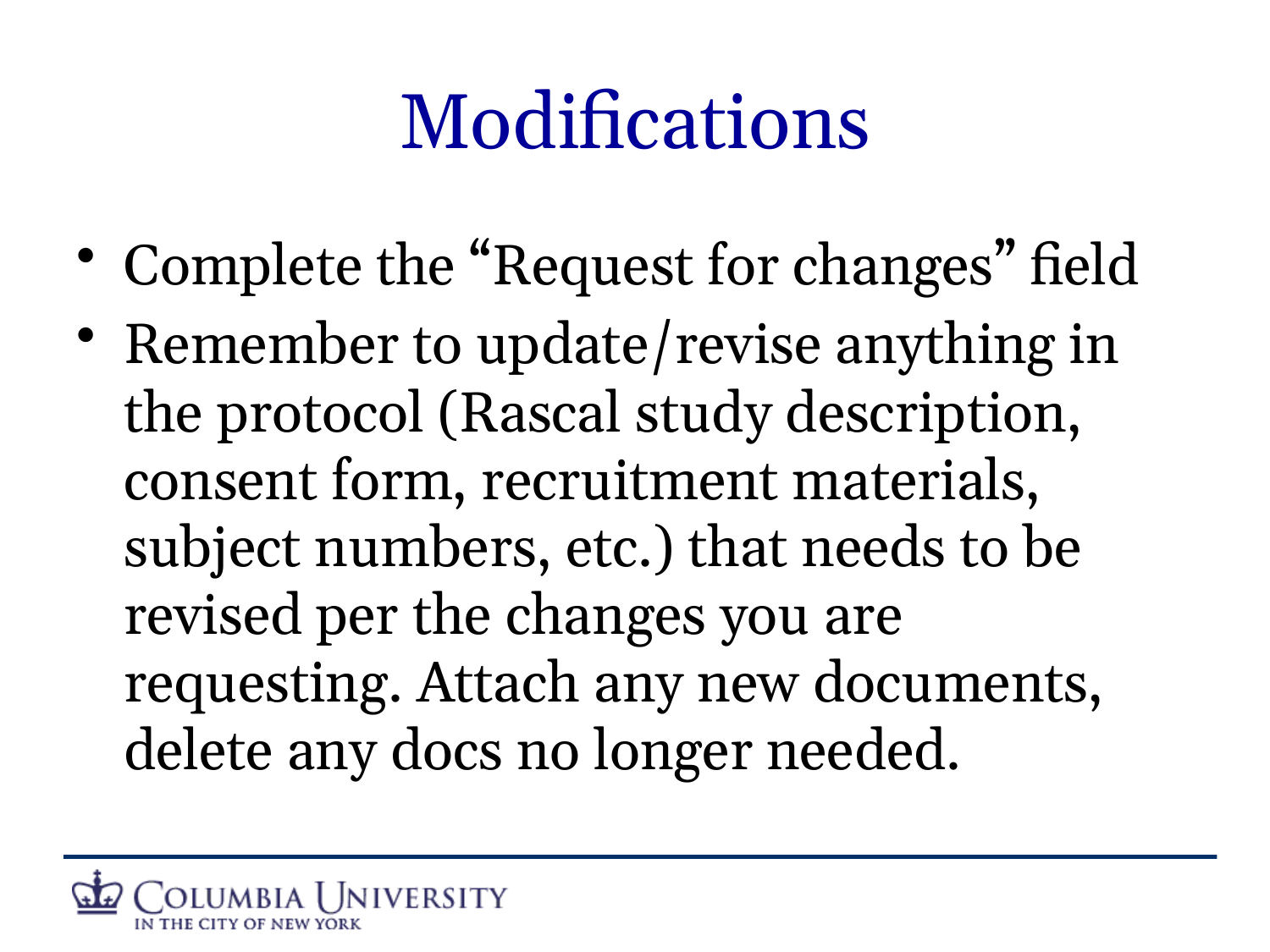

# Modifications
Complete the “Request for changes” field
Remember to update/revise anything in the protocol (Rascal study description, consent form, recruitment materials, subject numbers, etc.) that needs to be revised per the changes you are requesting. Attach any new documents, delete any docs no longer needed.